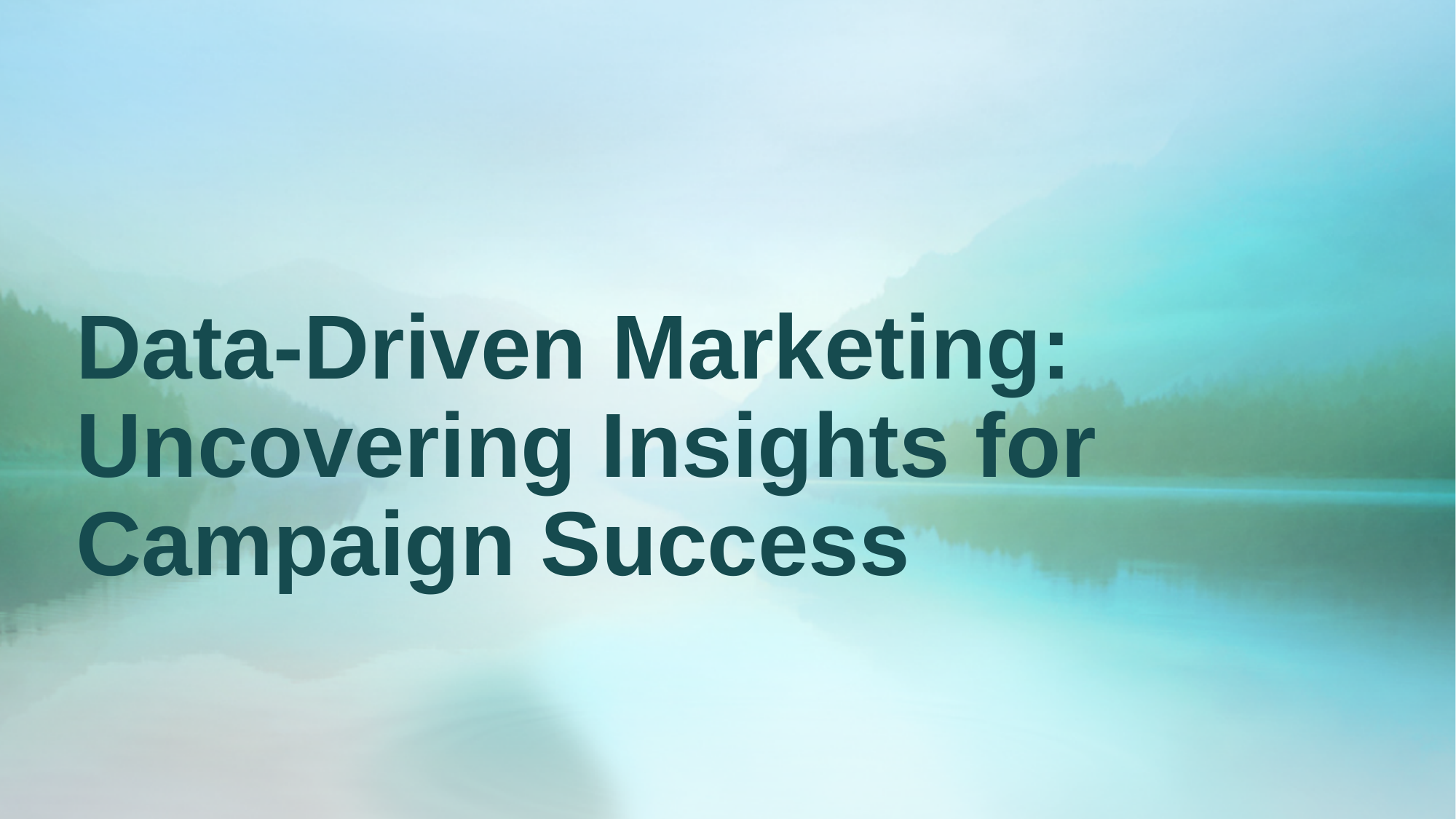

# Data-Driven Marketing: Uncovering Insights for Campaign Success